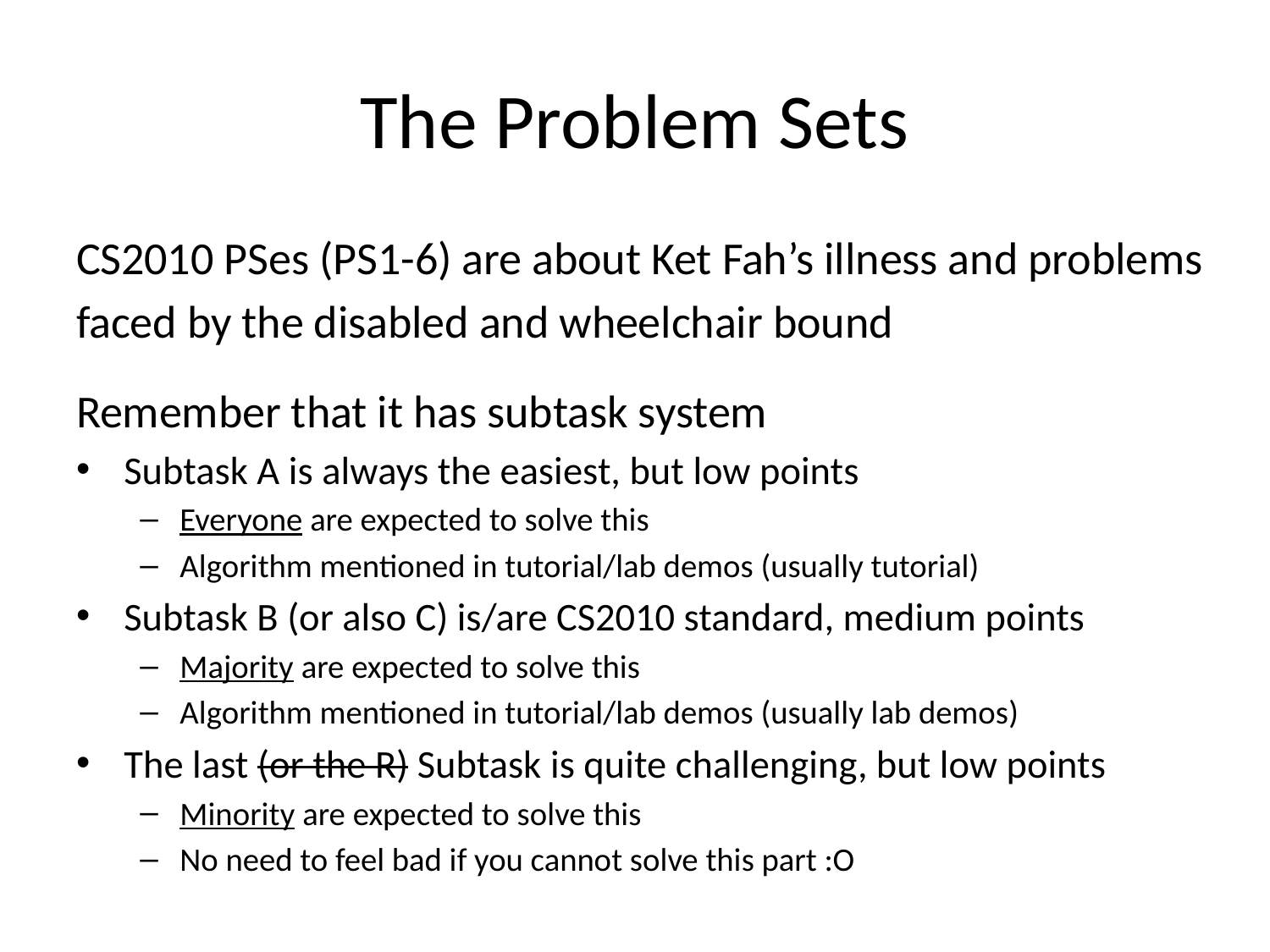

# The Problem Sets
CS2010 PSes (PS1-6) are about Ket Fah’s illness and problems
faced by the disabled and wheelchair bound

Remember that it has subtask system
Subtask A is always the easiest, but low points
Everyone are expected to solve this
Algorithm mentioned in tutorial/lab demos (usually tutorial)
Subtask B (or also C) is/are CS2010 standard, medium points
Majority are expected to solve this
Algorithm mentioned in tutorial/lab demos (usually lab demos)
The last (or the R) Subtask is quite challenging, but low points
Minority are expected to solve this
No need to feel bad if you cannot solve this part :O